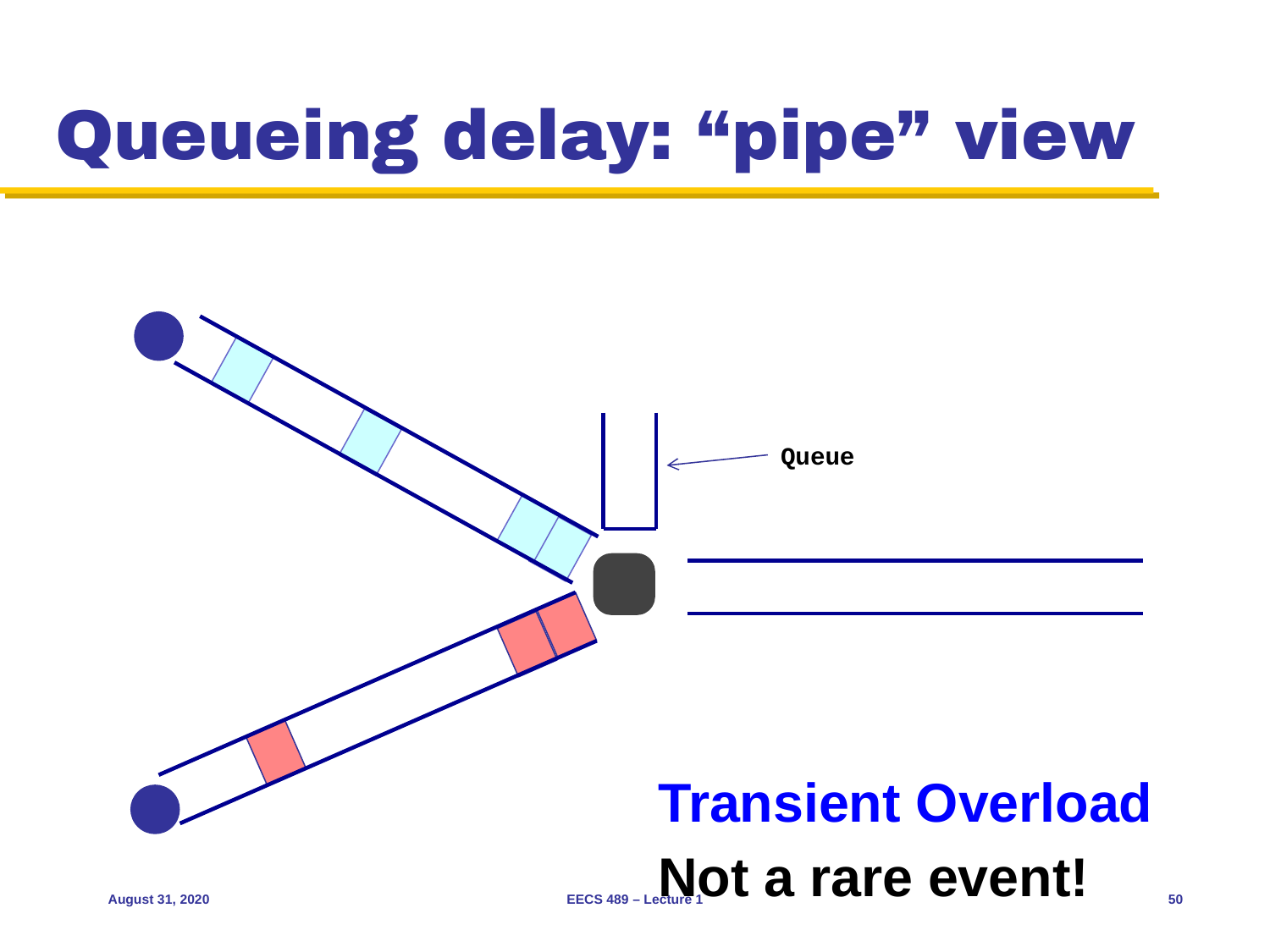

# Queueing delay: “pipe” view

Queue

Transient Overload

Not a rare event!
August 31, 2020
EECS 489 – Lecture 1
50